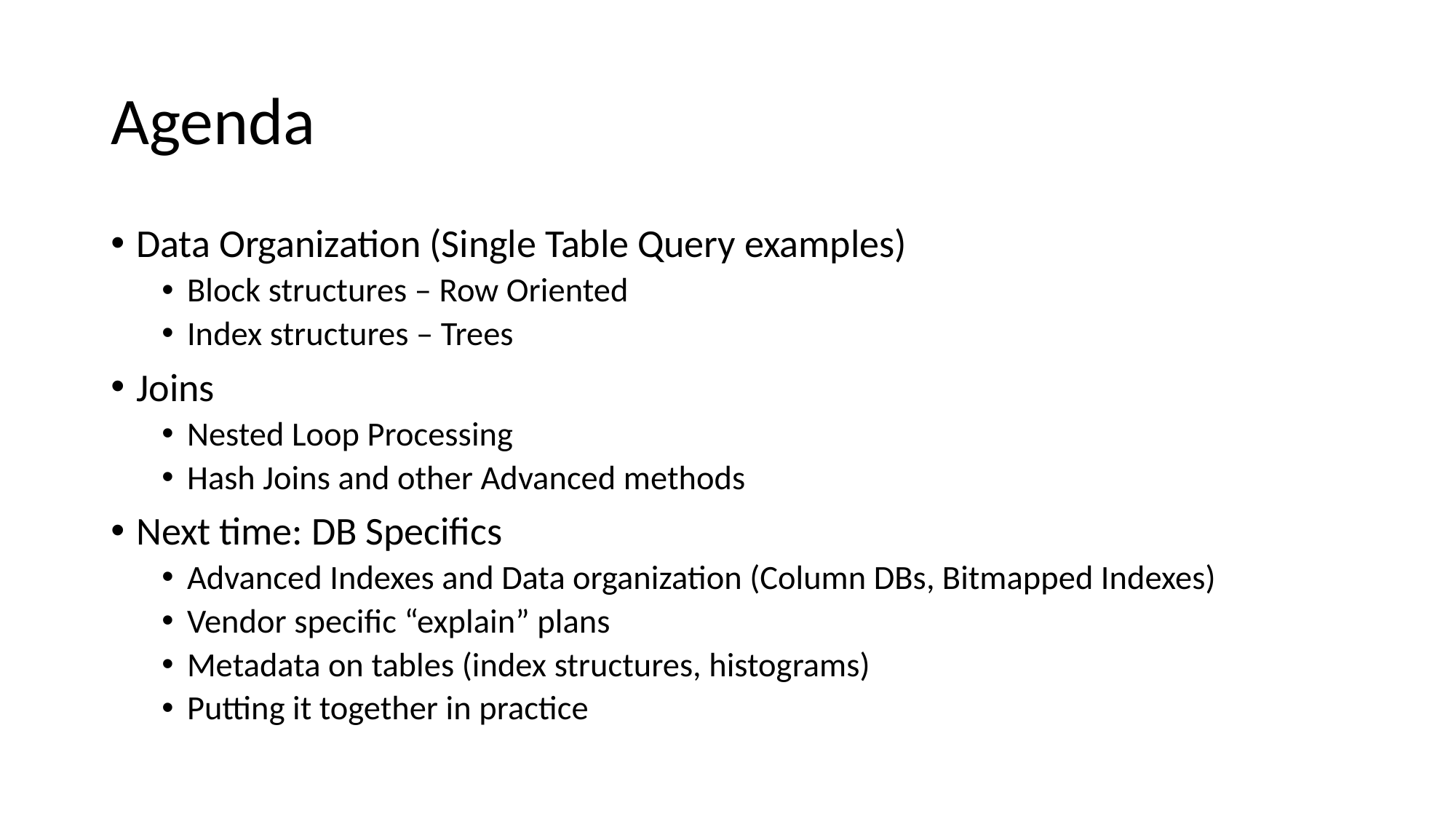

# Agenda
Data Organization (Single Table Query examples)
Block structures – Row Oriented
Index structures – Trees
Joins
Nested Loop Processing
Hash Joins and other Advanced methods
Next time: DB Specifics
Advanced Indexes and Data organization (Column DBs, Bitmapped Indexes)
Vendor specific “explain” plans
Metadata on tables (index structures, histograms)
Putting it together in practice